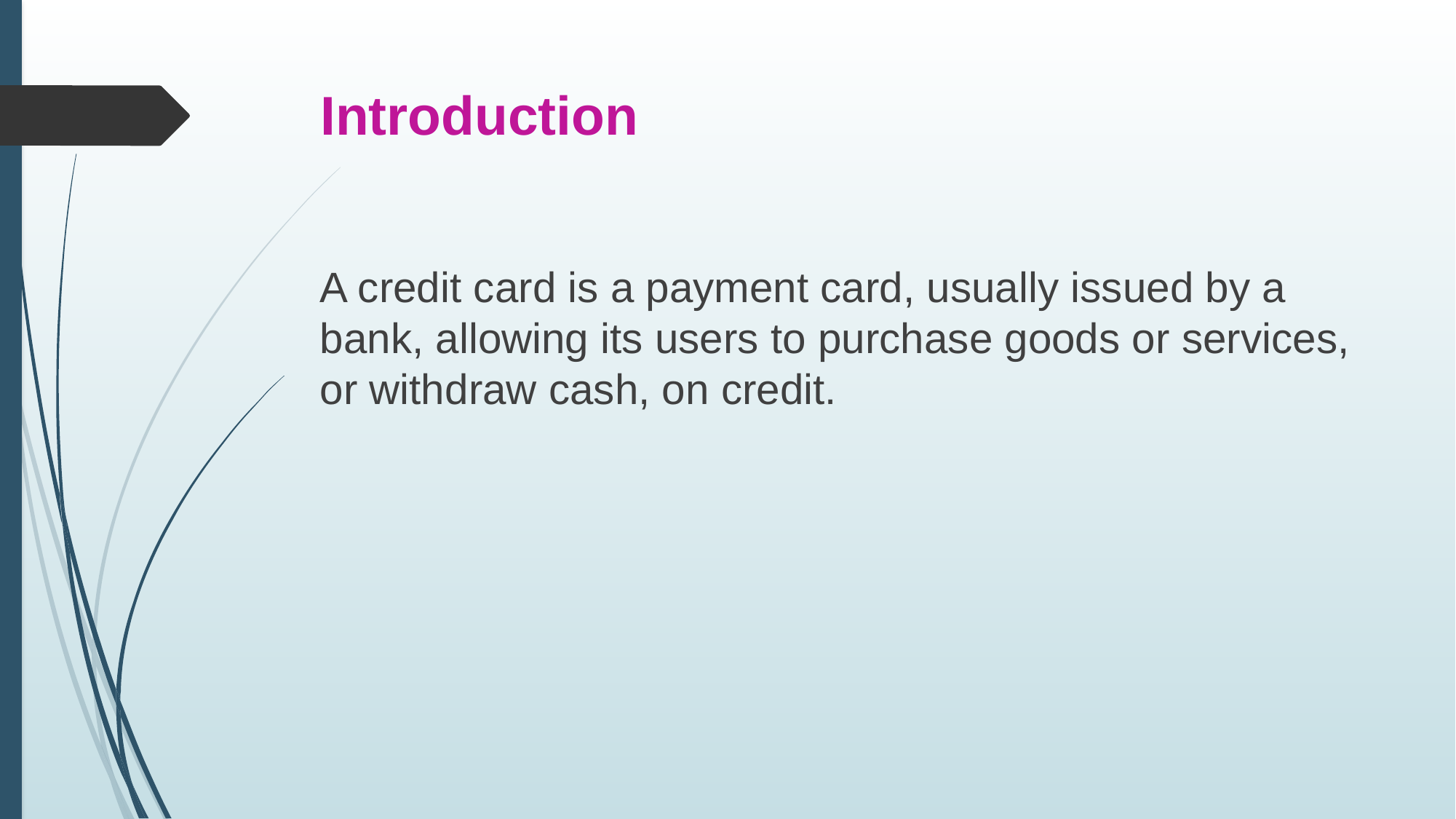

# Introduction
A credit card is a payment card, usually issued by a bank, allowing its users to purchase goods or services, or withdraw cash, on credit.